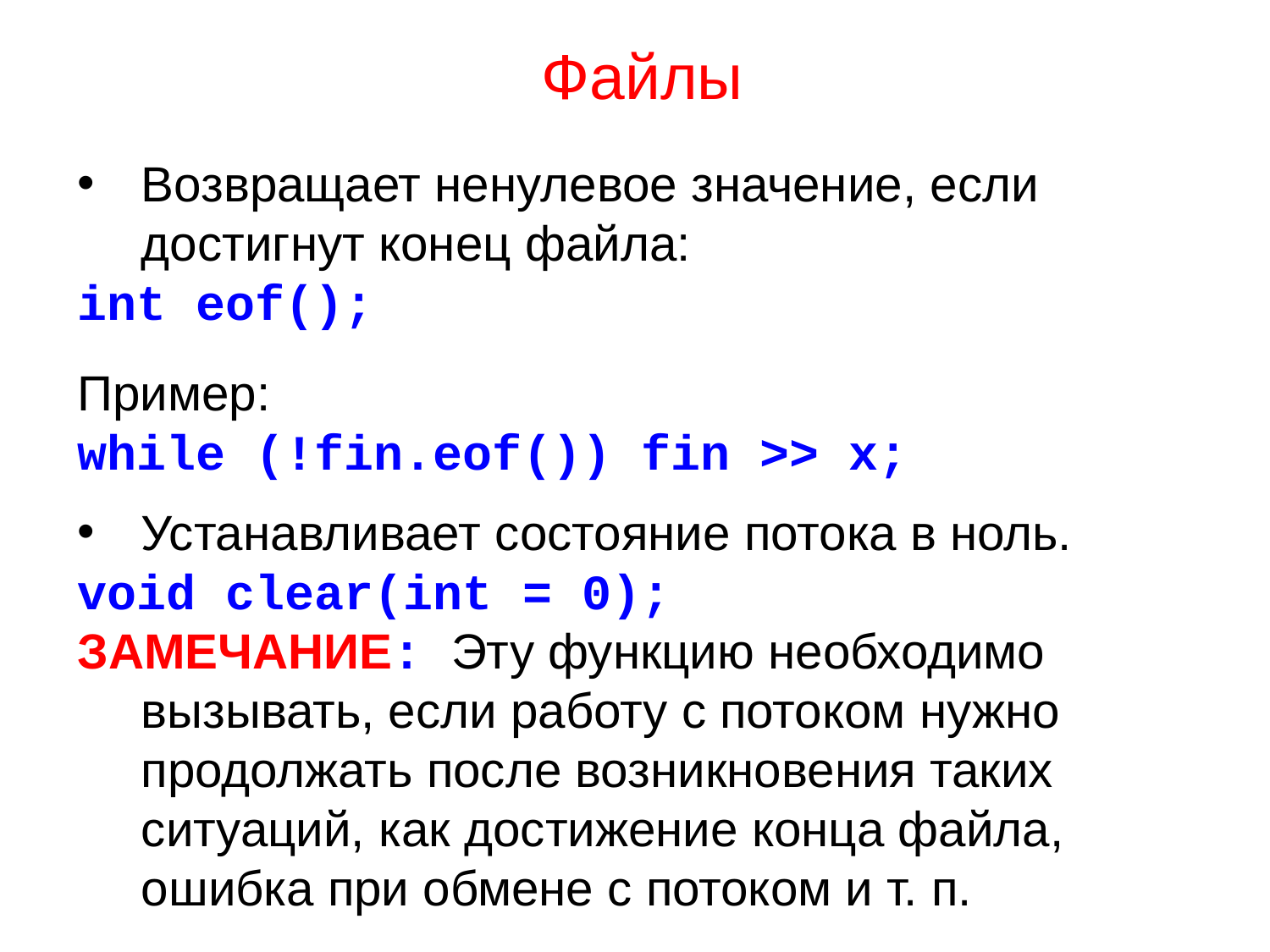

# Файлы
Возвращает ненулевое значение, если
достигнут конец файла:
int eof();

Пример:
while (!fin.eof()) fin >> x;

Устанавливает состояние потока в ноль.
void clear(int = 0);
ЗАМЕЧАНИЕ: Эту функцию необходимо вызывать, если работу с потоком нужно  продолжать после возникновения таких ситуаций, как достижение конца файла, ошибка при обмене с потоком и т. п.